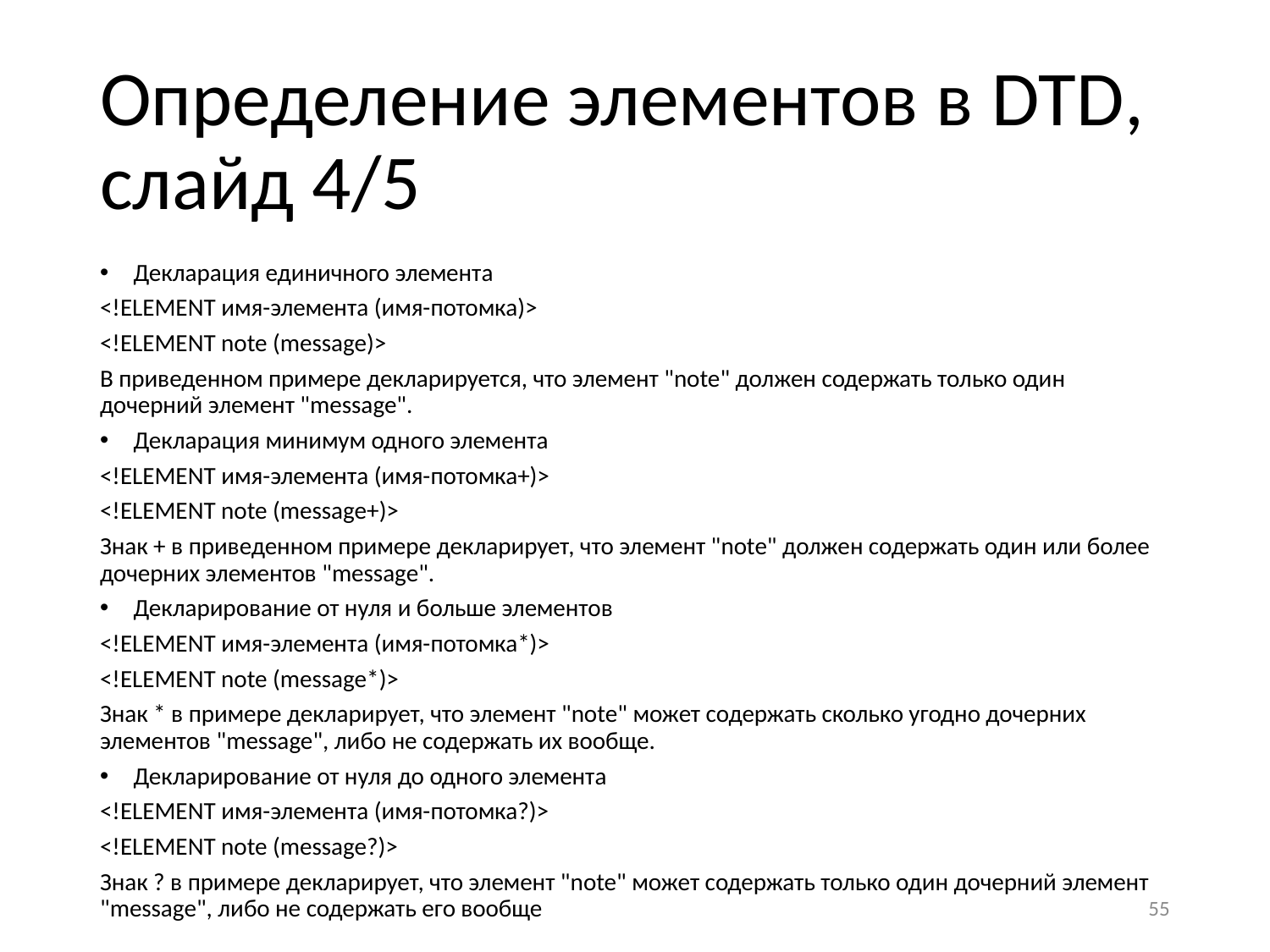

# Определение элементов в DTD, слайд 4/5
Декларация единичного элемента
<!ELEMENT имя-элемента (имя-потомка)>
<!ELEMENT note (message)>
В приведенном примере декларируется, что элемент "note" должен содержать только один дочерний элемент "message".
Декларация минимум одного элемента
<!ELEMENT имя-элемента (имя-потомка+)>
<!ELEMENT note (message+)>
Знак + в приведенном примере декларирует, что элемент "note" должен содержать один или более дочерних элементов "message".
Декларирование от нуля и больше элементов
<!ELEMENT имя-элемента (имя-потомка*)>
<!ELEMENT note (message*)>
Знак * в примере декларирует, что элемент "note" может содержать сколько угодно дочерних элементов "message", либо не содержать их вообще.
Декларирование от нуля до одного элемента
<!ELEMENT имя-элемента (имя-потомка?)>
<!ELEMENT note (message?)>
Знак ? в примере декларирует, что элемент "note" может содержать только один дочерний элемент "message", либо не содержать его вообще

55